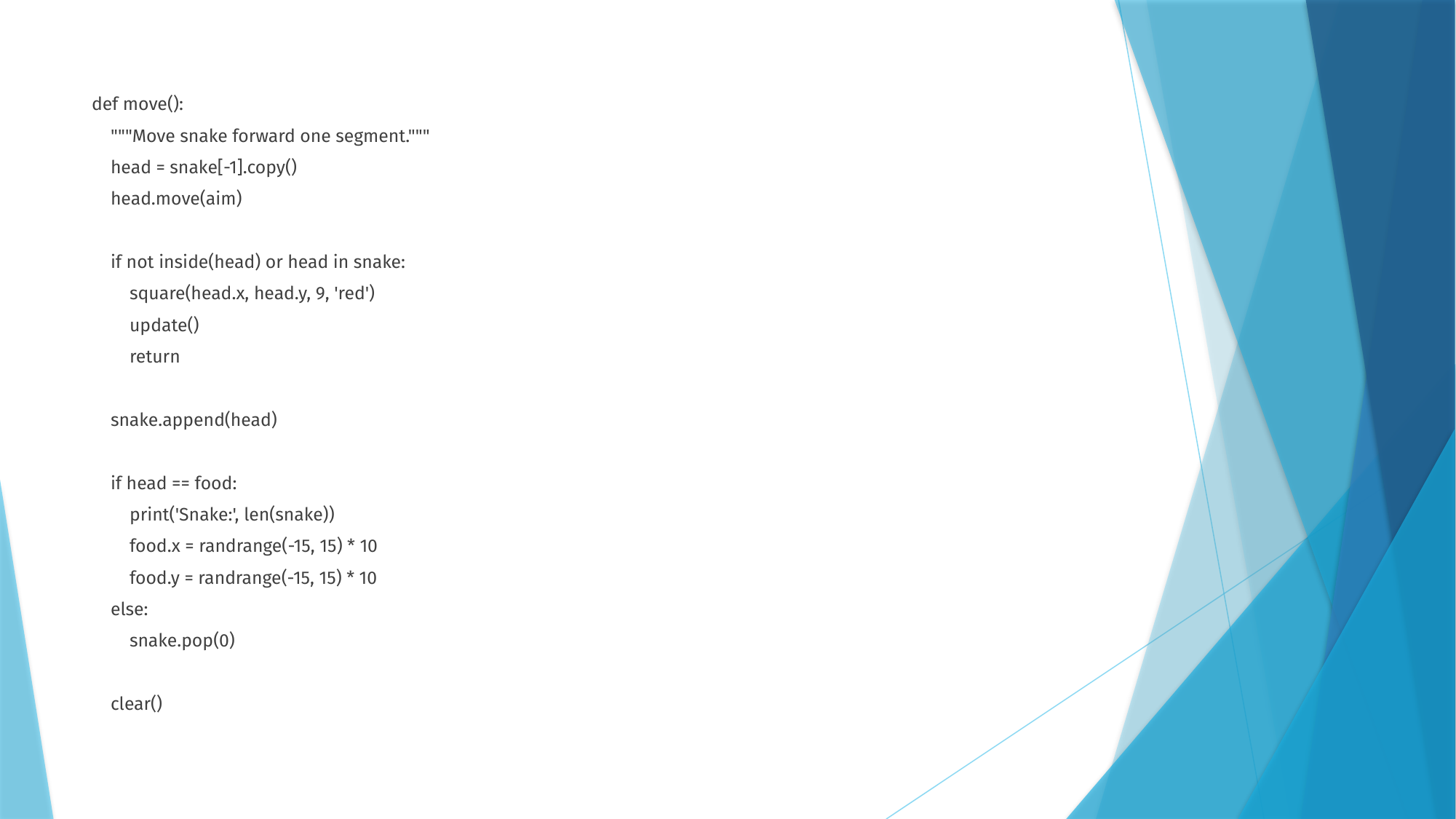

def move():
    """Move snake forward one segment."""
    head = snake[-1].copy()
    head.move(aim)

    if not inside(head) or head in snake:
        square(head.x, head.y, 9, 'red')
        update()
        return

    snake.append(head)

    if head == food:
        print('Snake:', len(snake))
        food.x = randrange(-15, 15) * 10
        food.y = randrange(-15, 15) * 10
    else:
        snake.pop(0)

    clear()